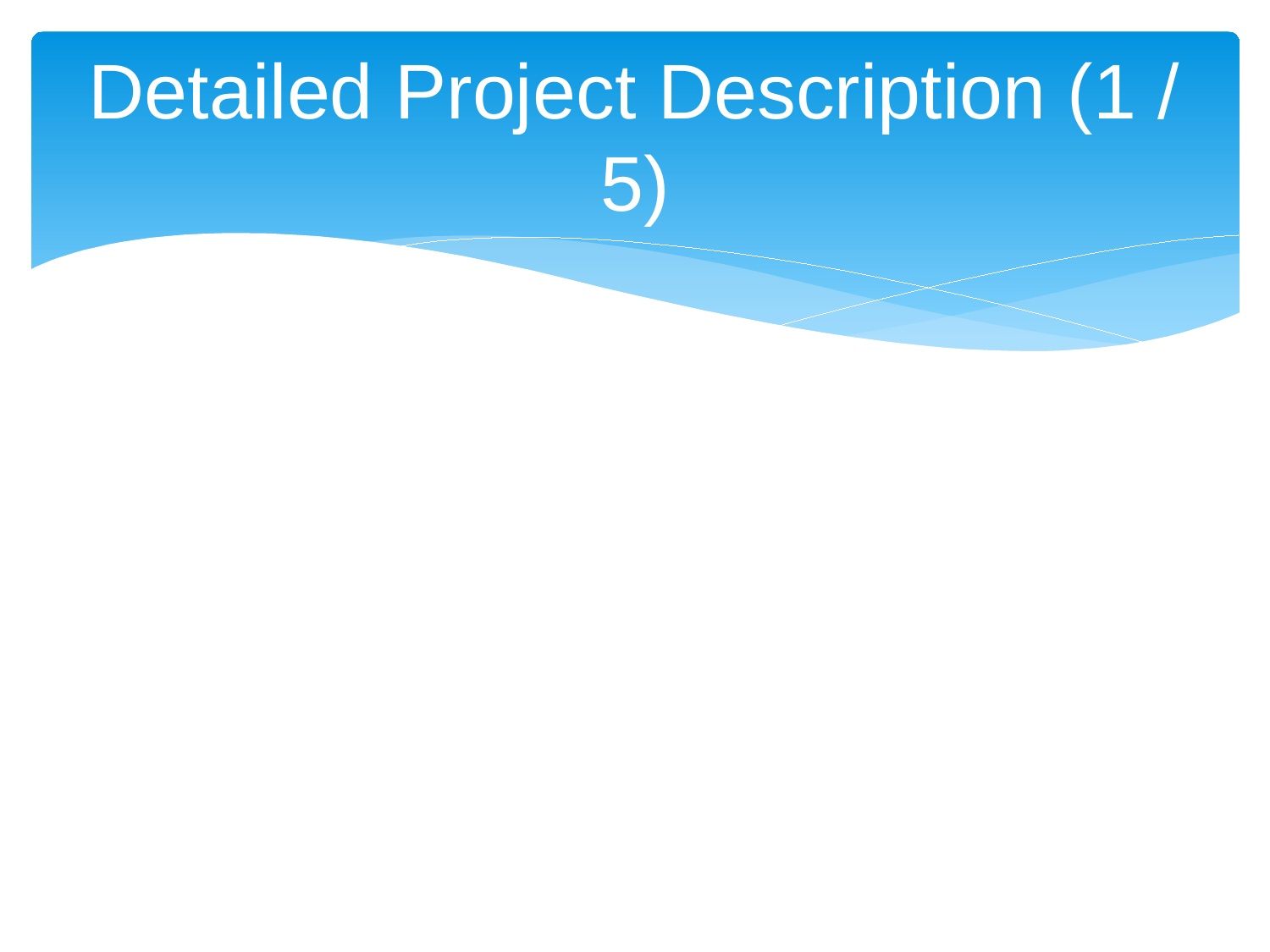

# Detailed Project Description (1 / 5)